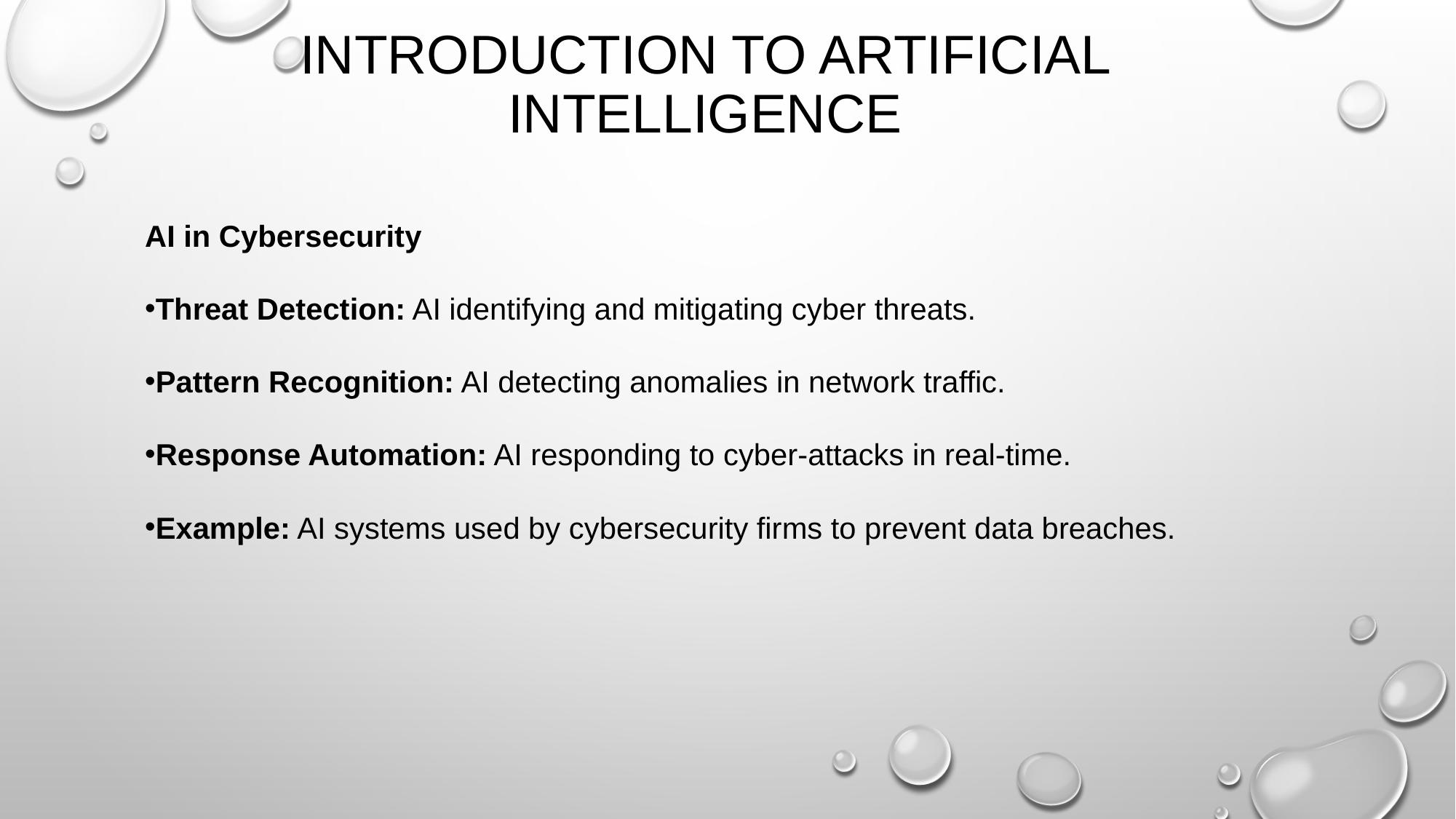

# Introduction to artificial intelligence
AI in Cybersecurity
Threat Detection: AI identifying and mitigating cyber threats.
Pattern Recognition: AI detecting anomalies in network traffic.
Response Automation: AI responding to cyber-attacks in real-time.
Example: AI systems used by cybersecurity firms to prevent data breaches.